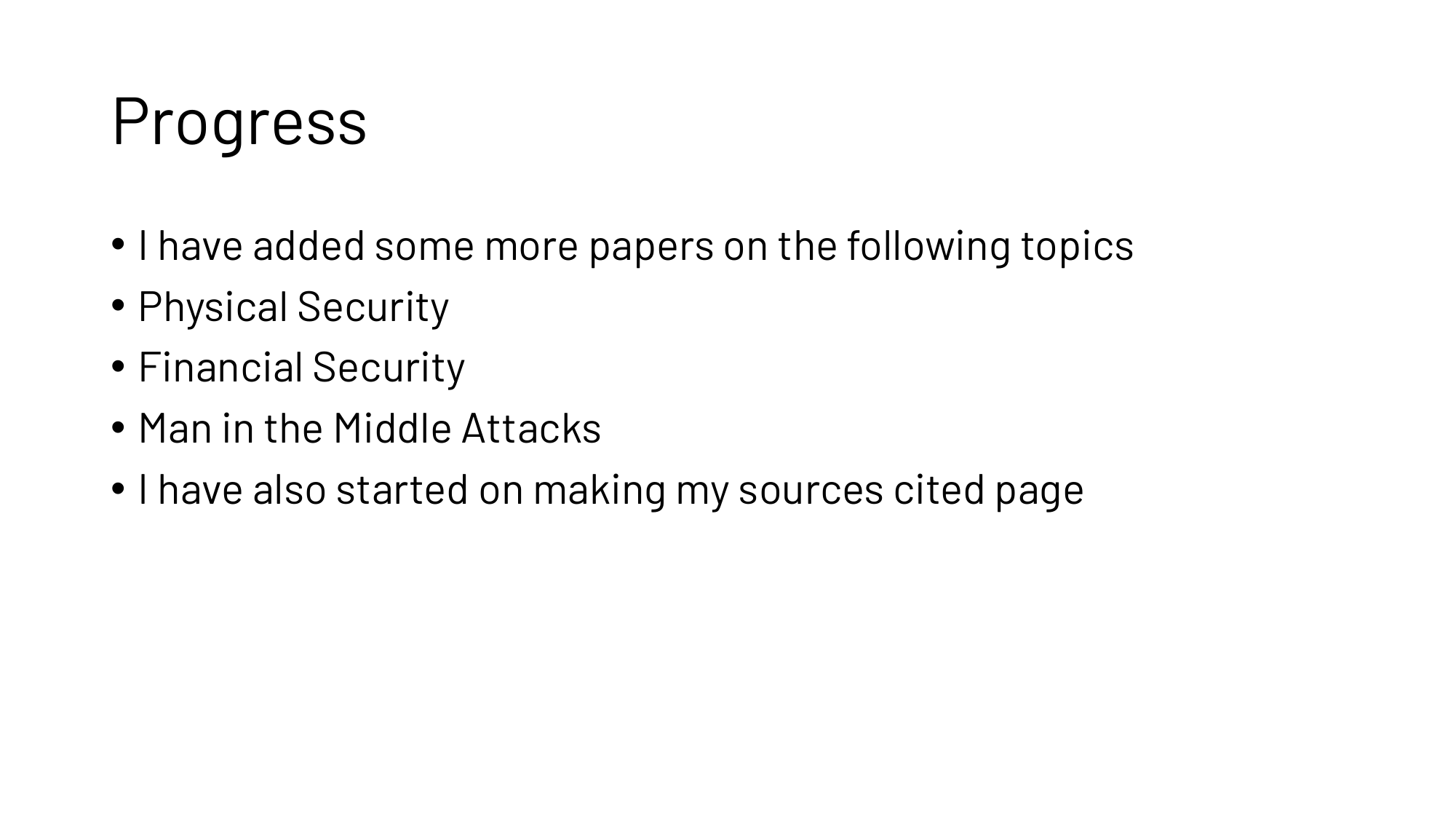

# Progress
I have added some more papers on the following topics
Physical Security
Financial Security
Man in the Middle Attacks
I have also started on making my sources cited page